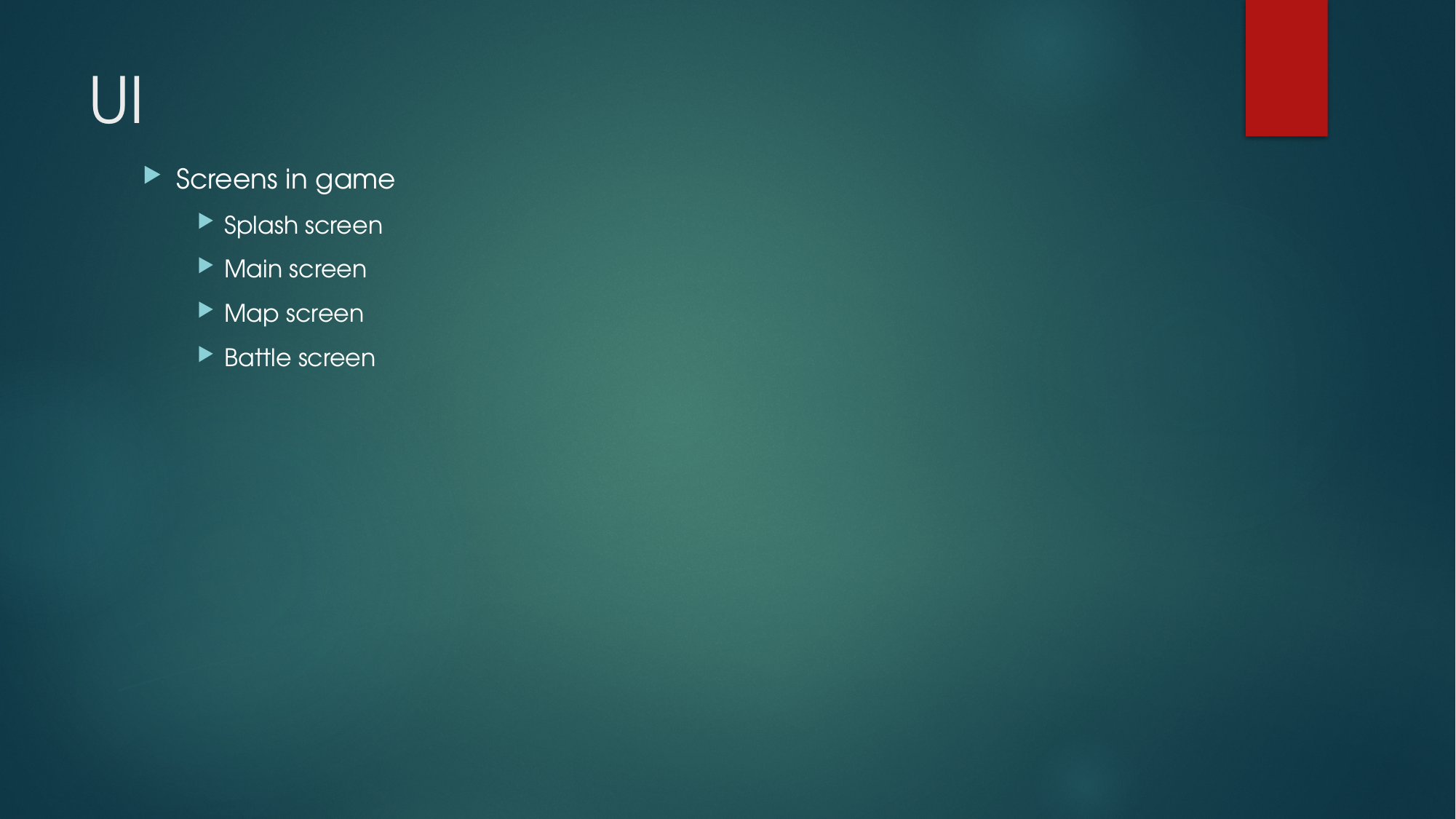

# UI
Screens in game
Splash screen
Main screen
Map screen
Battle screen